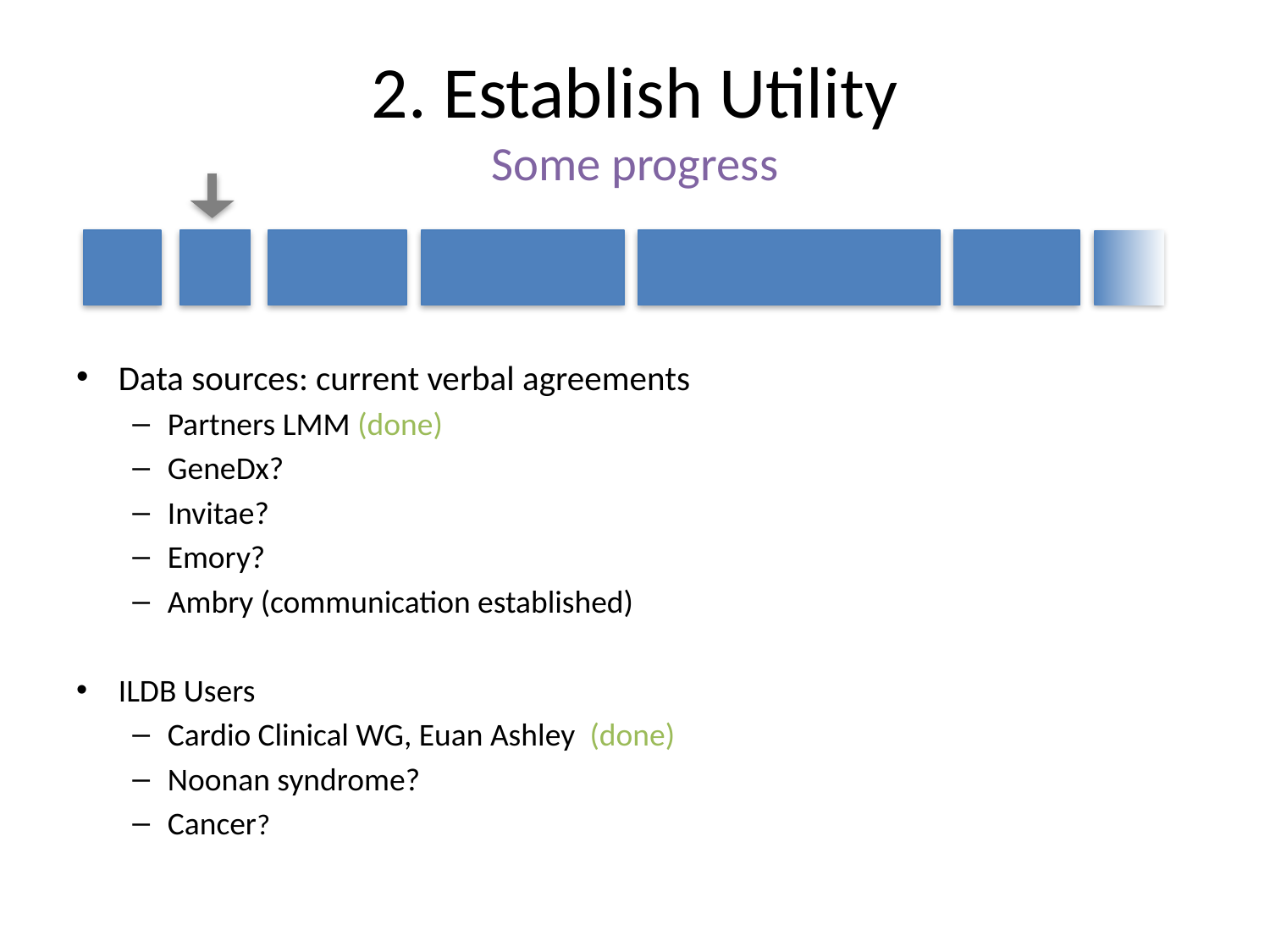

# 2. Establish Utility Some progress

Data sources: current verbal agreements
Partners LMM (done)
GeneDx?
Invitae?
Emory?
Ambry (communication established)

ILDB Users
Cardio Clinical WG, Euan Ashley  (done)
Noonan syndrome?
Cancer?